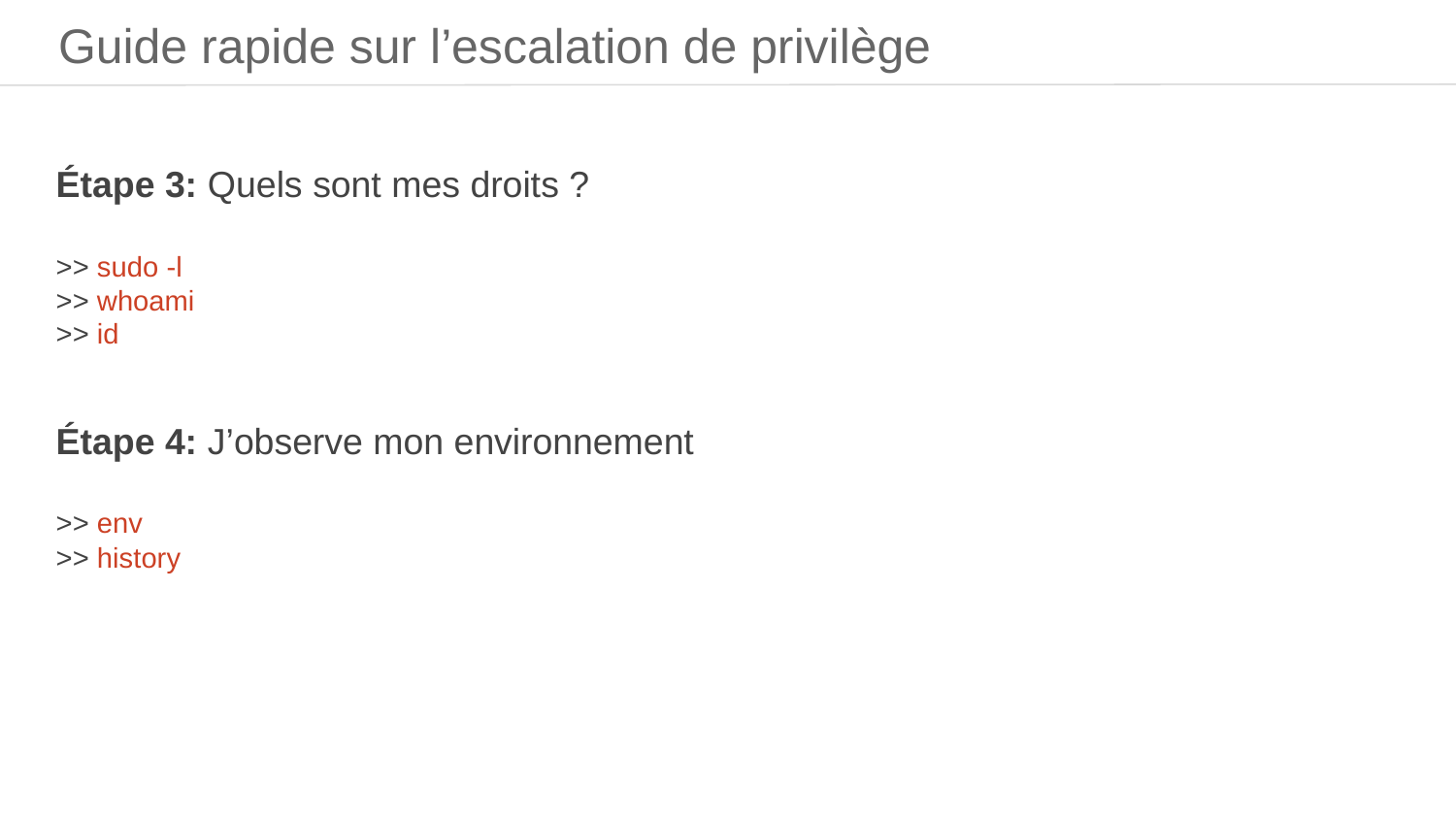

Guide rapide sur l’escalation de privilège

Étape 3: Quels sont mes droits ?
>> sudo -l
>> whoami
>> id

Étape 4: J’observe mon environnement

>> env
>> history